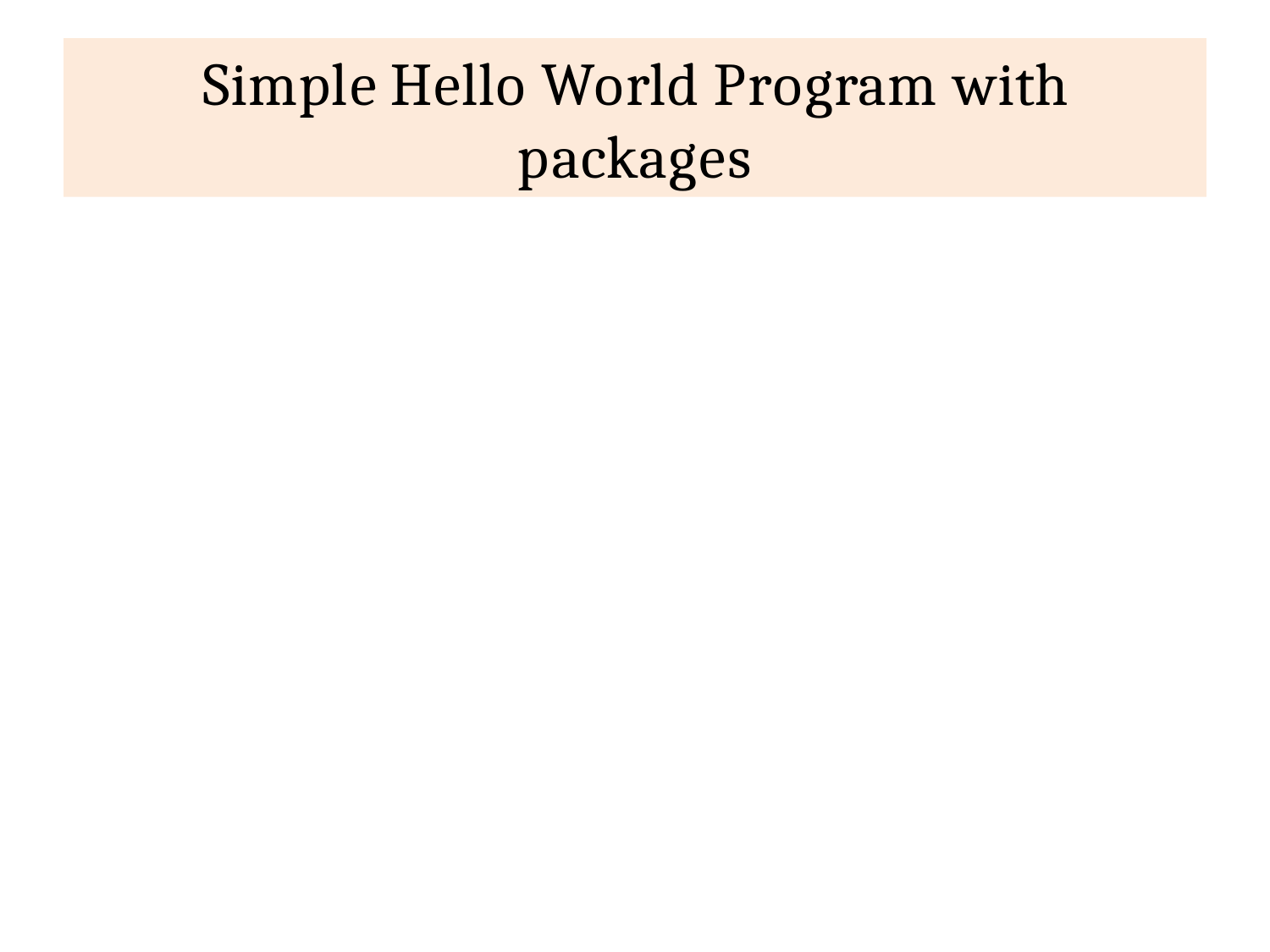

# Simple Hello World Program with packages